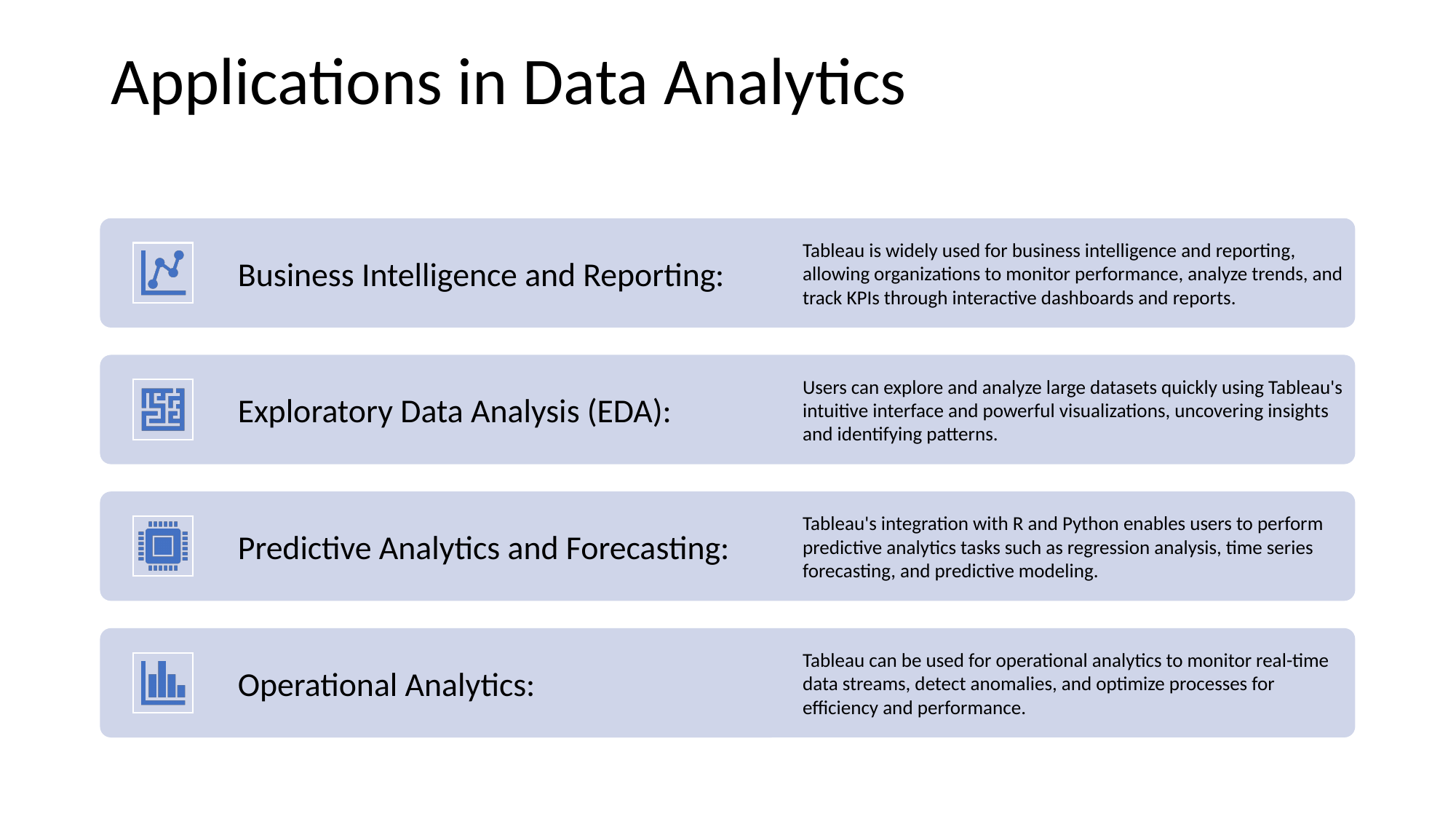

# Applications in Data Analytics
Business Intelligence and Reporting:
Tableau is widely used for business intelligence and reporting, allowing organizations to monitor performance, analyze trends, and track KPIs through interactive dashboards and reports.
Exploratory Data Analysis (EDA):
Users can explore and analyze large datasets quickly using Tableau's intuitive interface and powerful visualizations, uncovering insights and identifying patterns.
Predictive Analytics and Forecasting:
Tableau's integration with R and Python enables users to perform predictive analytics tasks such as regression analysis, time series forecasting, and predictive modeling.
Operational Analytics:
Tableau can be used for operational analytics to monitor real-time data streams, detect anomalies, and optimize processes for efficiency and performance.